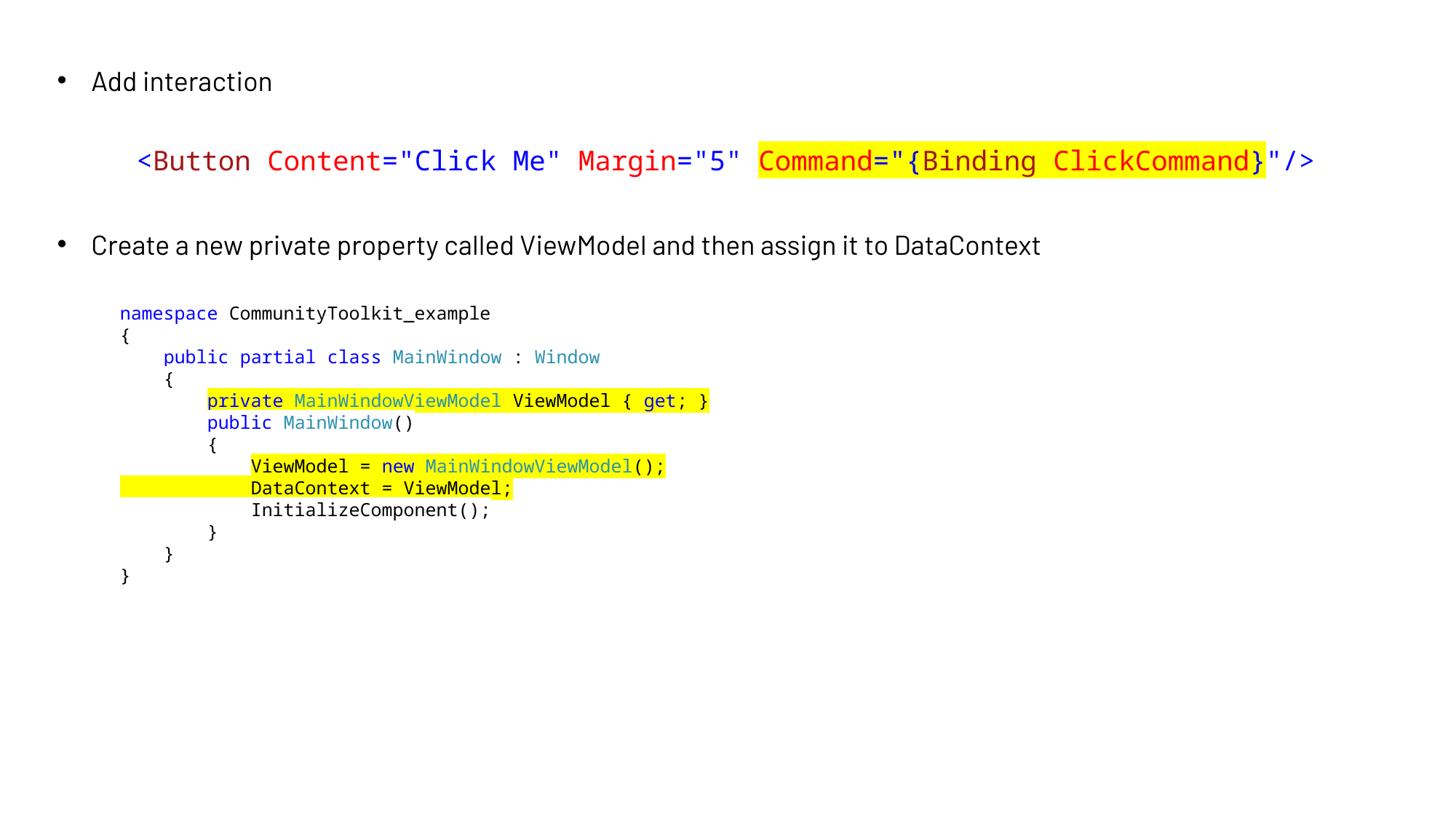

Add interaction

Create a new private property called ViewModel and then assign it to DataContext
 <Button Content="Click Me" Margin="5" Command="{Binding ClickCommand}"/>
namespace CommunityToolkit_example
{
    public partial class MainWindow : Window
    {
        private MainWindowViewModel ViewModel { get; }
        public MainWindow()
        {
            ViewModel = new MainWindowViewModel();
            DataContext = ViewModel;
            InitializeComponent();
        }
    }
}